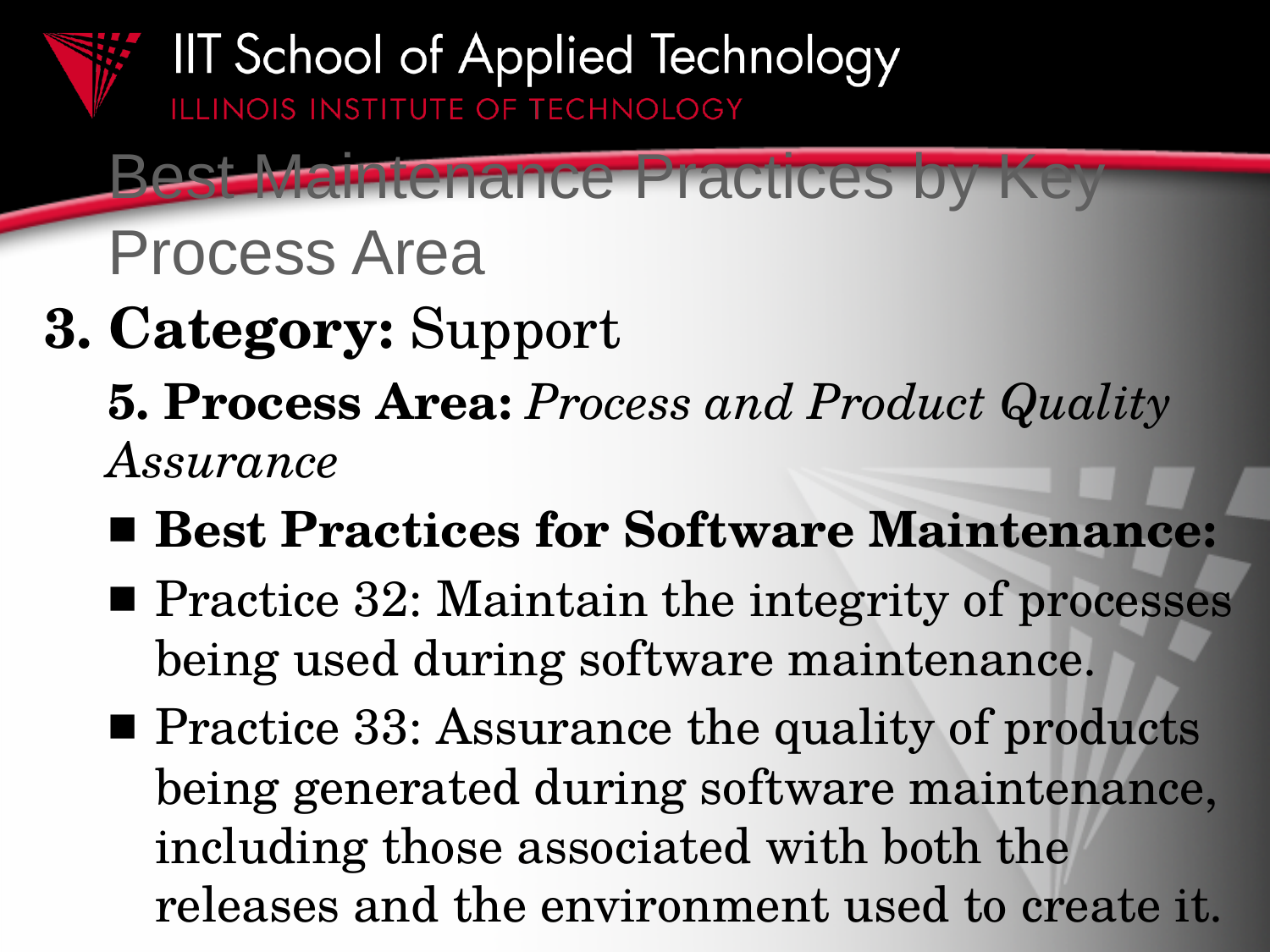

# Best Maintenance Practices by Key Process Area
3. Category: Support
5. Process Area: Process and Product Quality Assurance
Best Practices for Software Maintenance:
Practice 32: Maintain the integrity of processes being used during software maintenance.
Practice 33: Assurance the quality of products being generated during software maintenance, including those associated with both the releases and the environment used to create it.